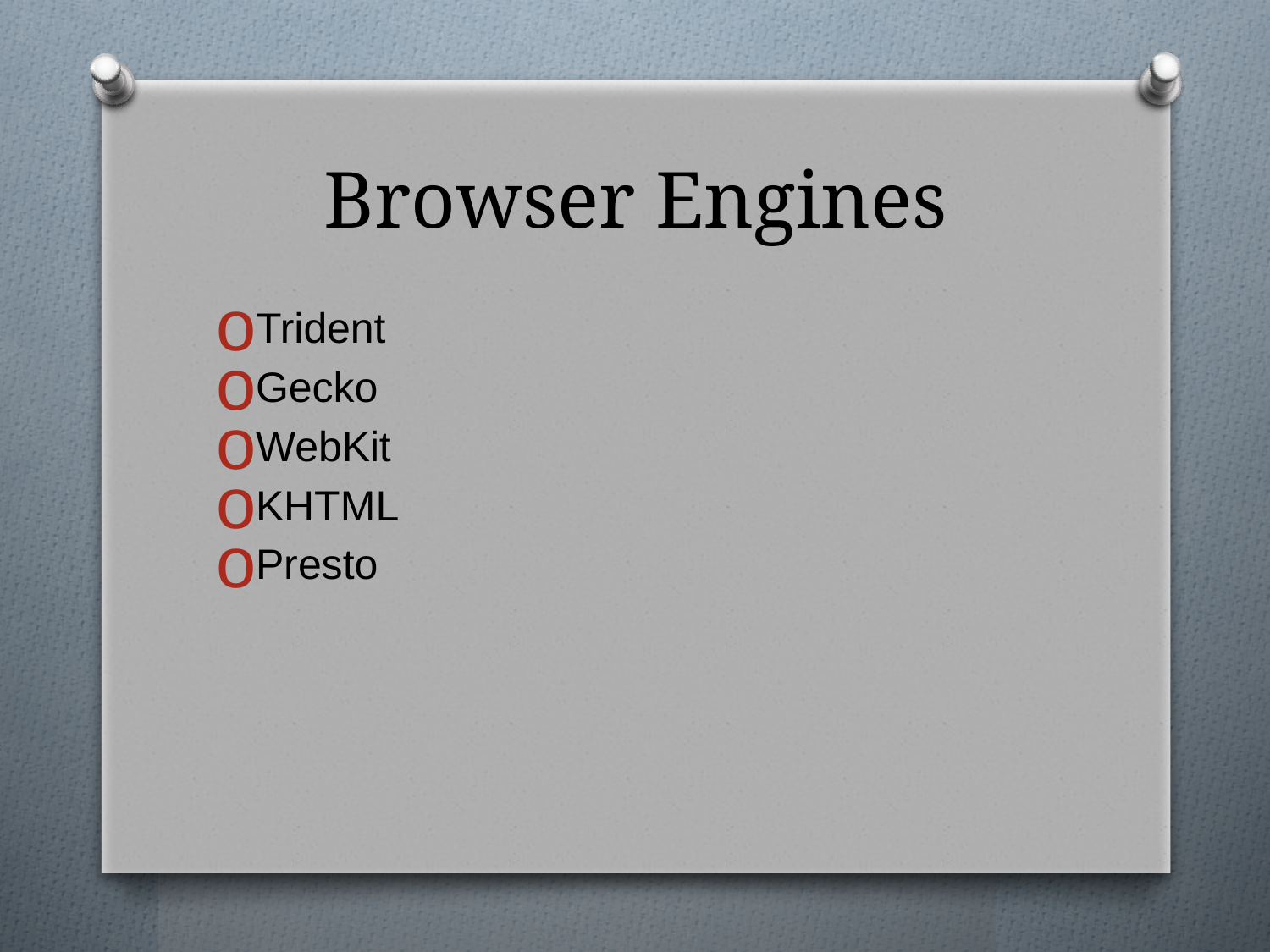

# Browser Engines
Trident
Gecko
WebKit
KHTML
Presto